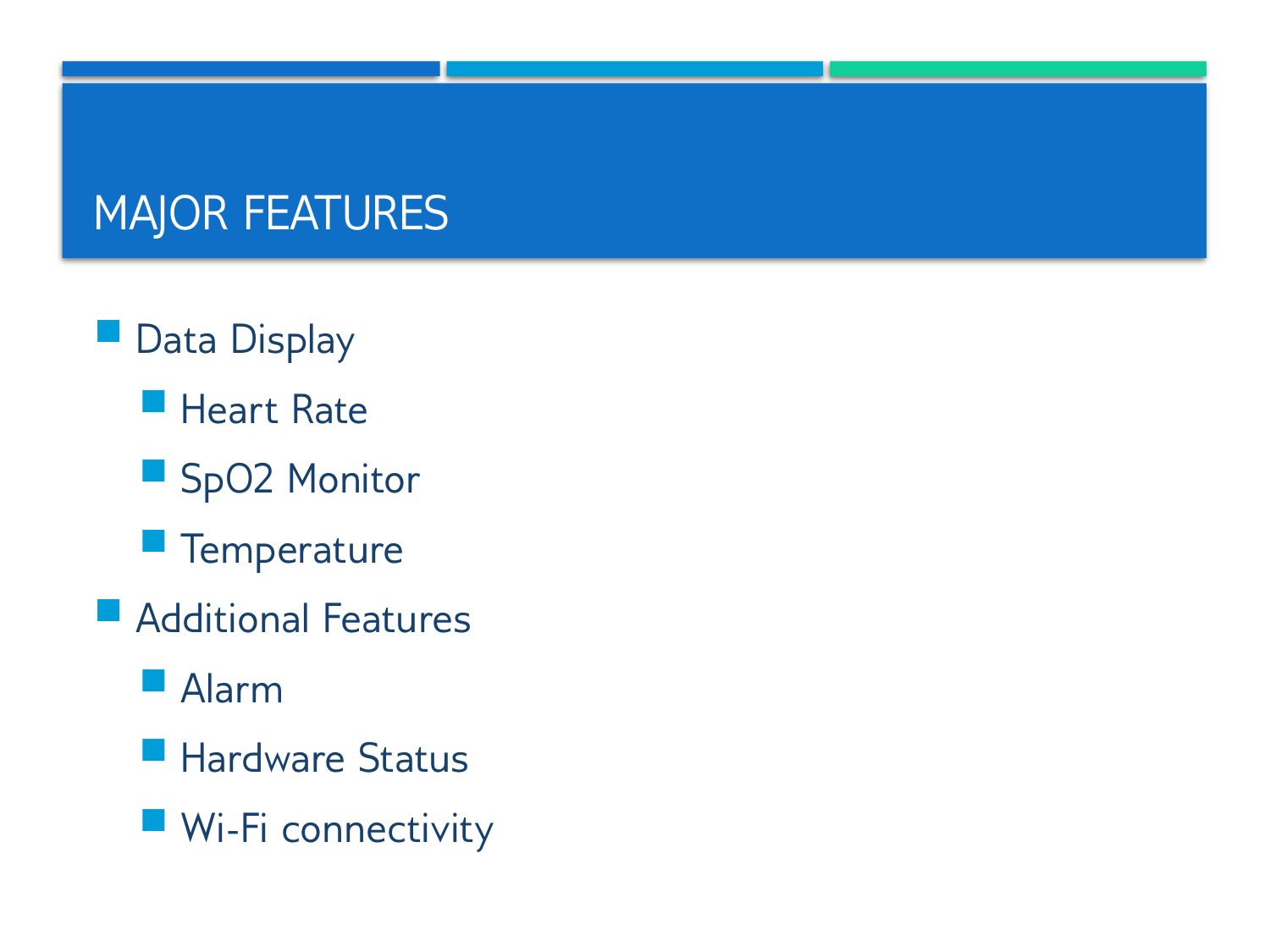

# Major features
Data Display
Heart Rate
SpO2 Monitor
Temperature
Additional Features
Alarm
Hardware Status
Wi-Fi connectivity